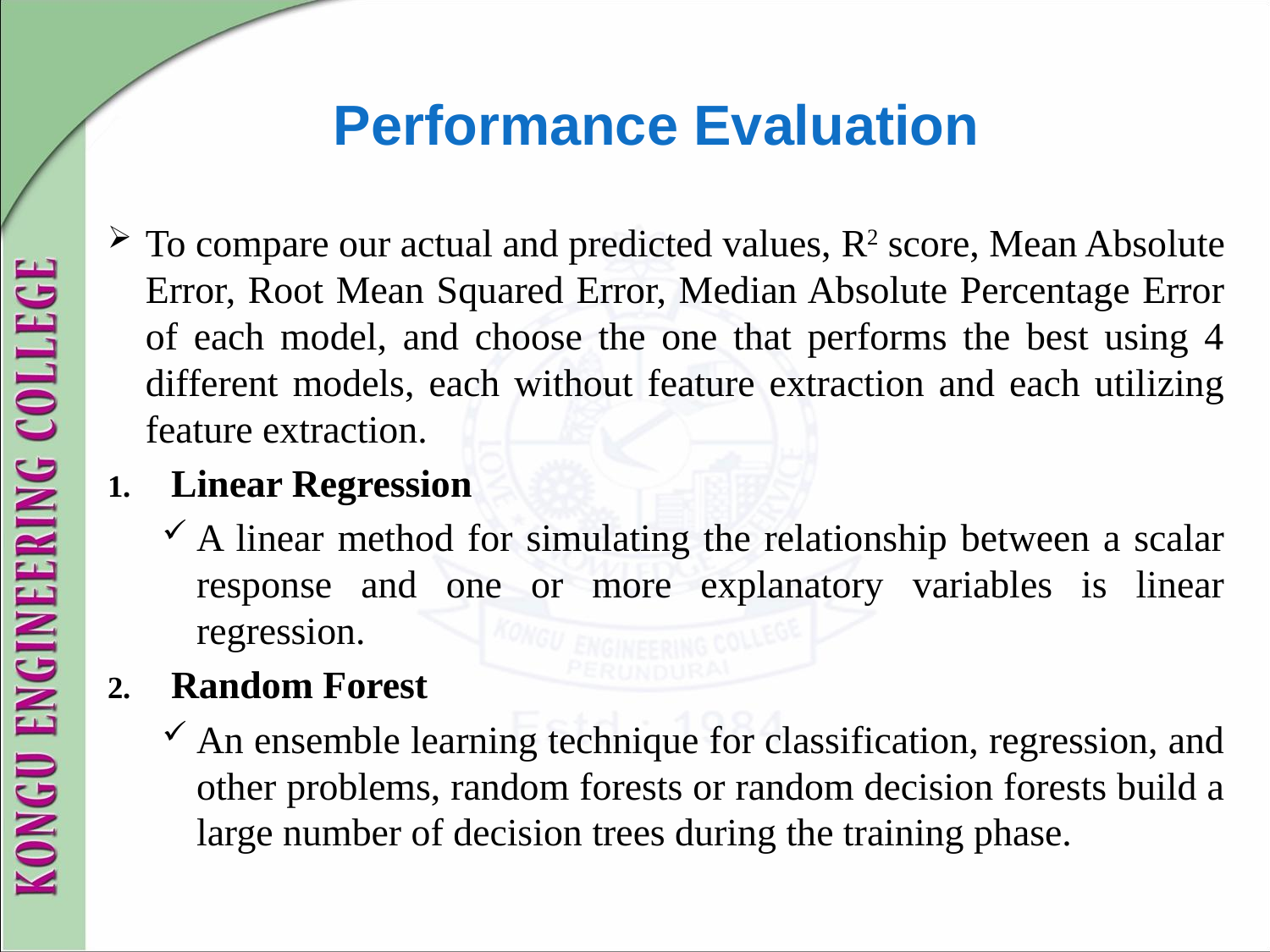

# Performance Evaluation
To compare our actual and predicted values, R2 score, Mean Absolute Error, Root Mean Squared Error, Median Absolute Percentage Error of each model, and choose the one that performs the best using 4 different models, each without feature extraction and each utilizing feature extraction.
Linear Regression
A linear method for simulating the relationship between a scalar response and one or more explanatory variables is linear regression.
Random Forest
An ensemble learning technique for classification, regression, and other problems, random forests or random decision forests build a large number of decision trees during the training phase.